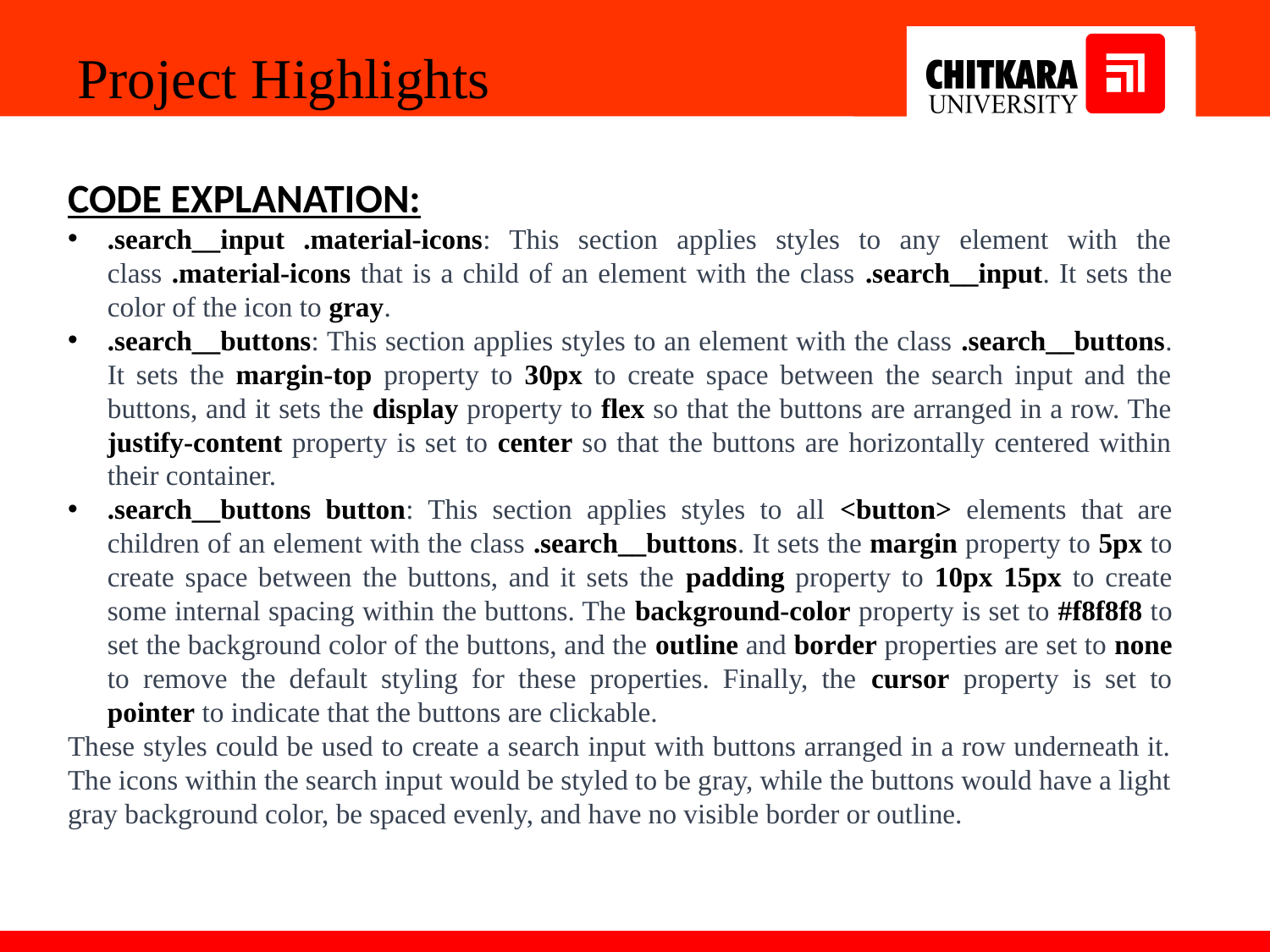

Project Highlights
CODE EXPLANATION:
.search__input .material-icons: This section applies styles to any element with the class .material-icons that is a child of an element with the class .search__input. It sets the color of the icon to gray.
.search__buttons: This section applies styles to an element with the class .search__buttons. It sets the margin-top property to 30px to create space between the search input and the buttons, and it sets the display property to flex so that the buttons are arranged in a row. The justify-content property is set to center so that the buttons are horizontally centered within their container.
.search__buttons button: This section applies styles to all <button> elements that are children of an element with the class .search__buttons. It sets the margin property to 5px to create space between the buttons, and it sets the padding property to 10px 15px to create some internal spacing within the buttons. The background-color property is set to #f8f8f8 to set the background color of the buttons, and the outline and border properties are set to none to remove the default styling for these properties. Finally, the cursor property is set to pointer to indicate that the buttons are clickable.
These styles could be used to create a search input with buttons arranged in a row underneath it. The icons within the search input would be styled to be gray, while the buttons would have a light gray background color, be spaced evenly, and have no visible border or outline.